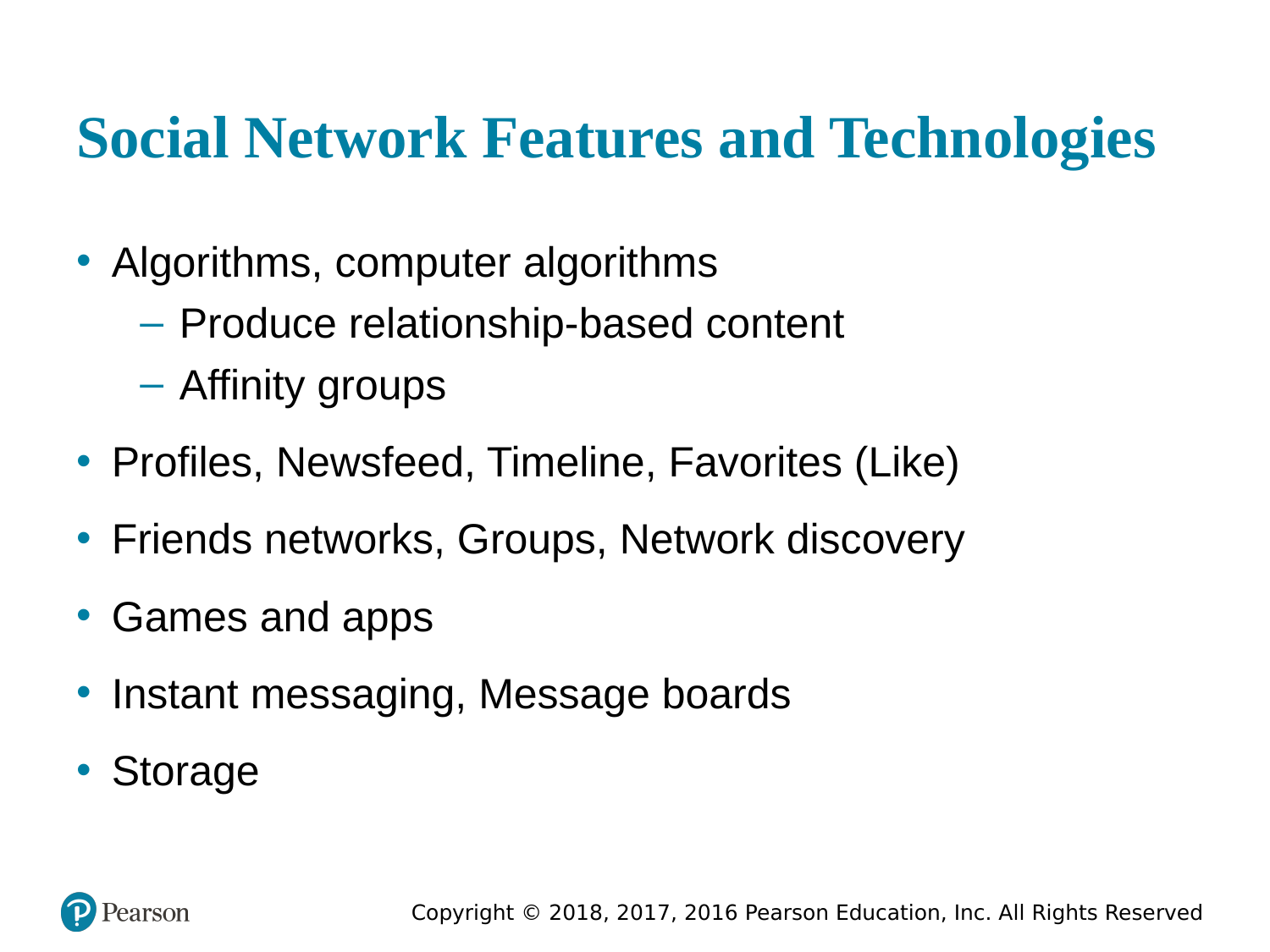

# Social Network Features and Technologies
Algorithms, computer algorithms
Produce relationship-based content
Affinity groups
Profiles, Newsfeed, Timeline, Favorites (Like)
Friends networks, Groups, Network discovery
Games and apps
Instant messaging, Message boards
Storage